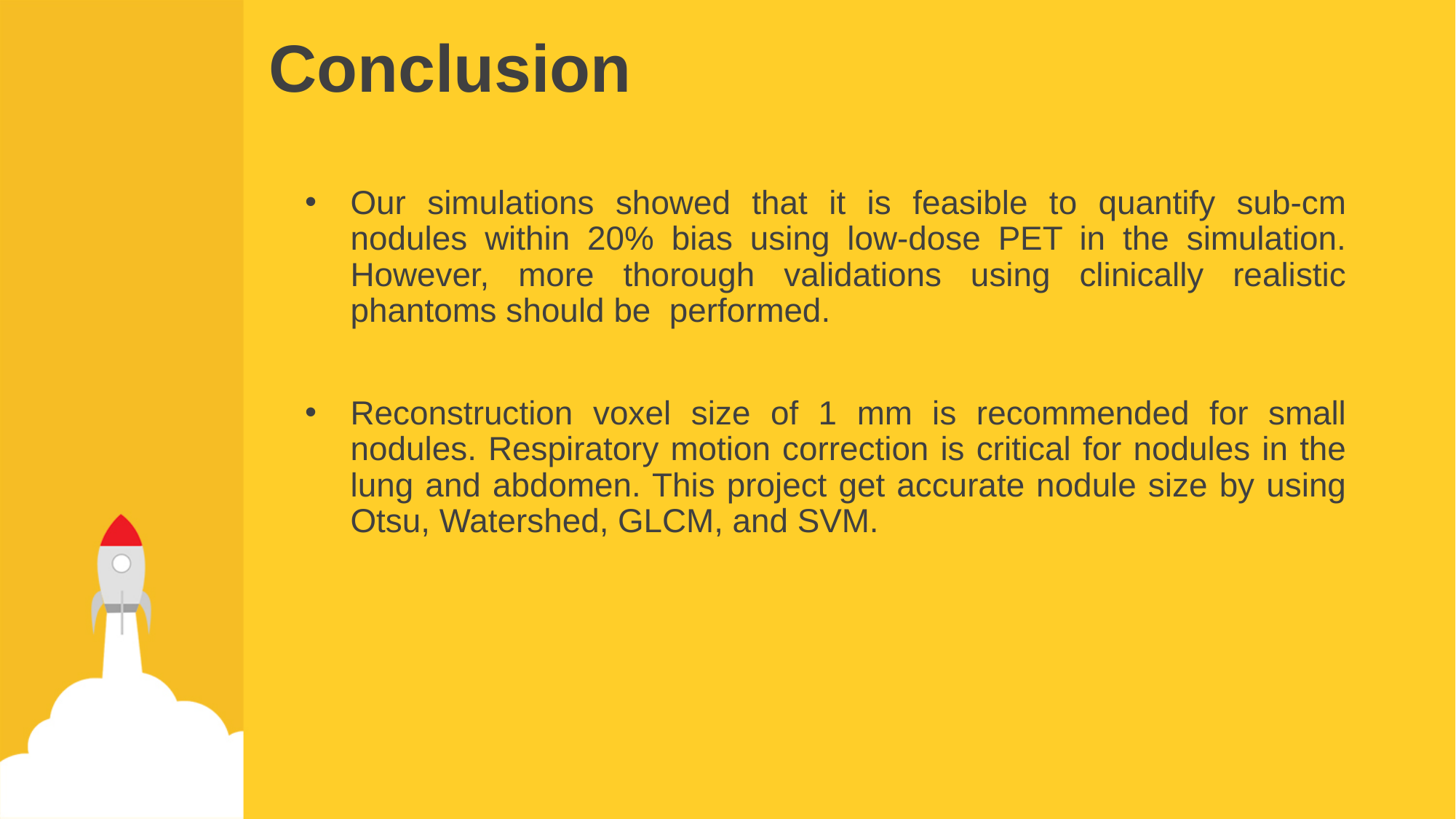

# Conclusion
Our simulations showed that it is feasible to quantify sub-cm nodules within 20% bias using low-dose PET in the simulation. However, more thorough validations using clinically realistic phantoms should be  performed.

Reconstruction voxel size of 1 mm is recommended for small nodules. Respiratory motion correction is critical for nodules in the lung and abdomen. This project get accurate nodule size by using Otsu, Watershed, GLCM, and SVM.